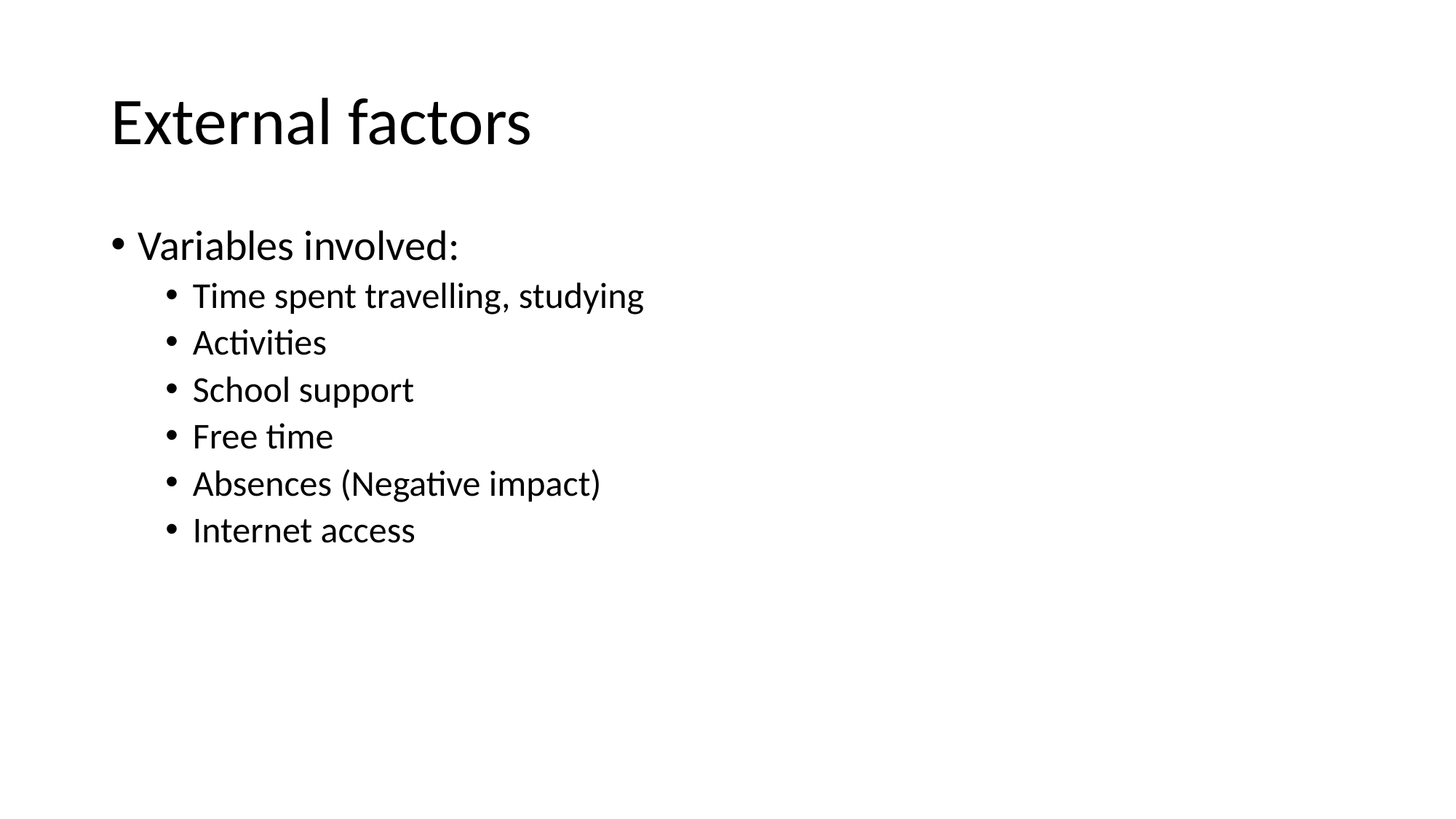

# External factors
Variables involved:
Time spent travelling, studying
Activities
School support
Free time
Absences (Negative impact)
Internet access